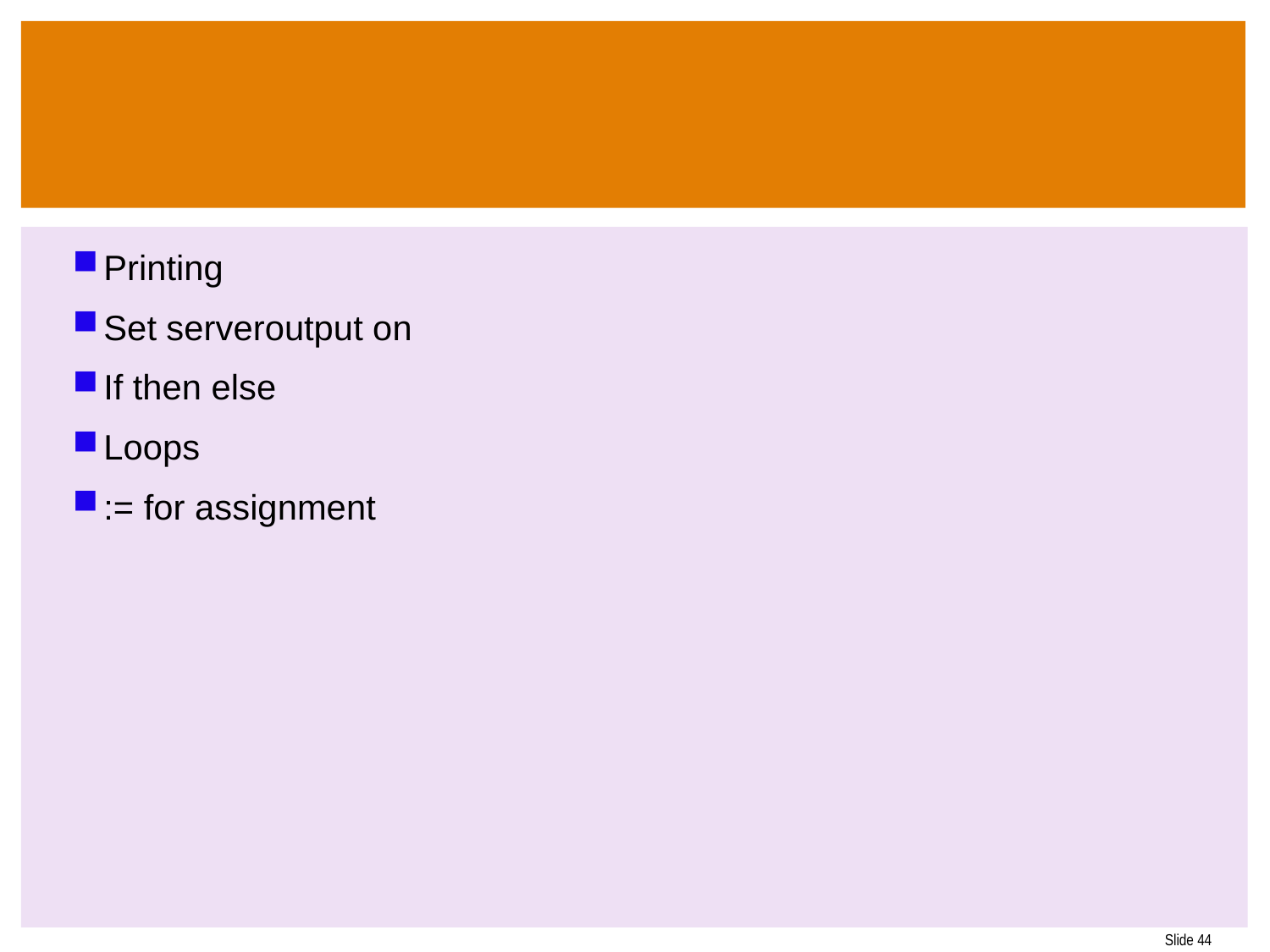

#
Printing
Set serveroutput on
If then else
Loops
:= for assignment